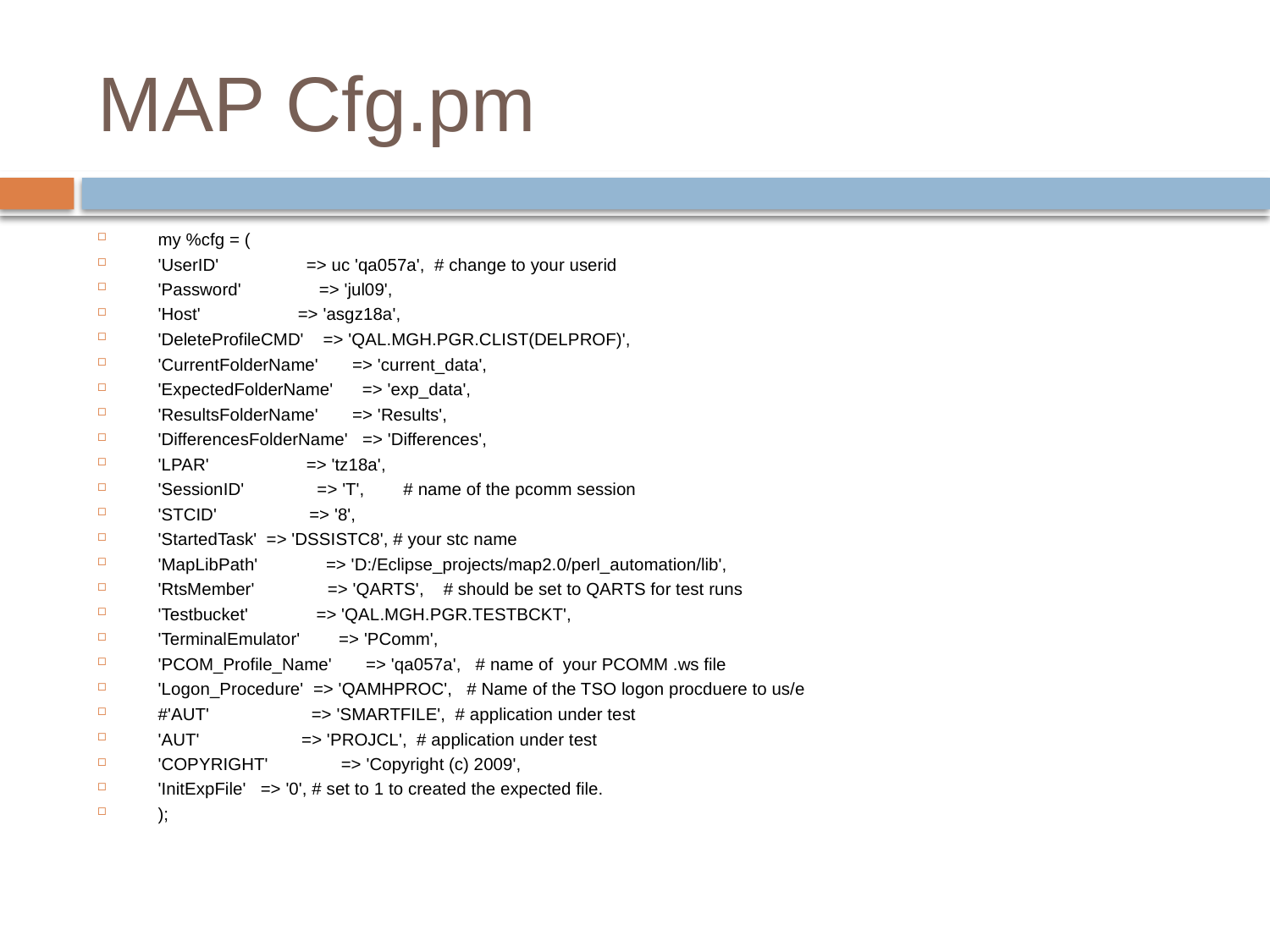

# MAP Cfg.pm
my %cfg = (
'UserID'                  => uc 'qa057a',  # change to your userid
'Password'                => 'jul09',
'Host'                    => 'asgz18a',
'DeleteProfileCMD'    => 'QAL.MGH.PGR.CLIST(DELPROF)',
'CurrentFolderName'       => 'current_data',
'ExpectedFolderName'      => 'exp_data',
'ResultsFolderName'       => 'Results',
'DifferencesFolderName'   => 'Differences',
'LPAR'                    => 'tz18a',
'SessionID'               => 'T',        # name of the pcomm session
'STCID'                   => '8',
'StartedTask'  => 'DSSISTC8', # your stc name
'MapLibPath'              => 'D:/Eclipse_projects/map2.0/perl_automation/lib',
'RtsMember'               => 'QARTS',    # should be set to QARTS for test runs
'Testbucket'              => 'QAL.MGH.PGR.TESTBCKT',
'TerminalEmulator'        => 'PComm',
'PCOM_Profile_Name'       => 'qa057a',   # name of  your PCOMM .ws file
'Logon_Procedure'  => 'QAMHPROC',   # Name of the TSO logon procduere to us/e
#'AUT'                     => 'SMARTFILE',  # application under test
'AUT'                     => 'PROJCL',  # application under test
'COPYRIGHT'               => 'Copyright (c) 2009',
'InitExpFile'   => '0', # set to 1 to created the expected file.
);